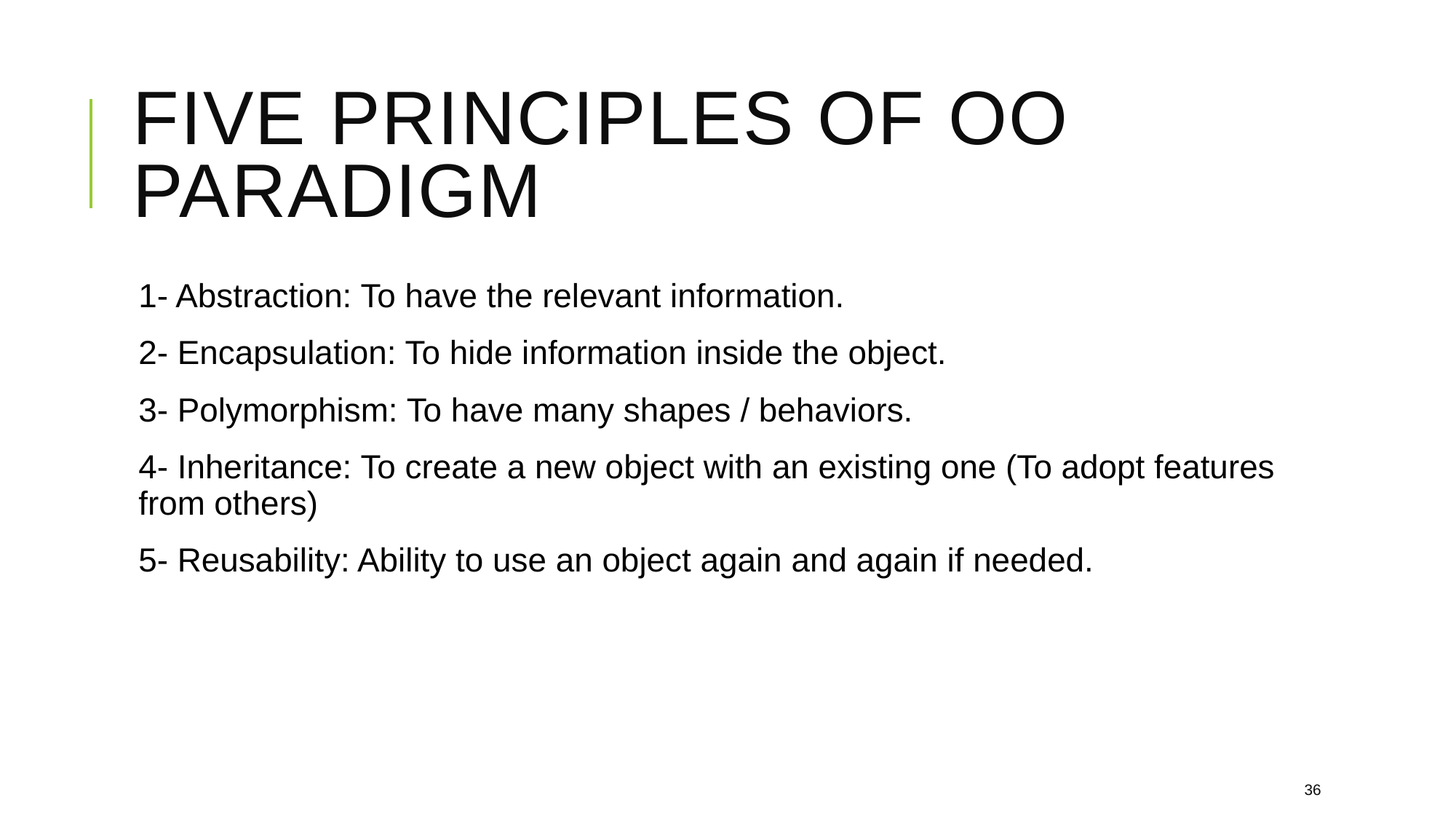

# Five principles of OO paradigm
1- Abstraction: To have the relevant information.
2- Encapsulation: To hide information inside the object.
3- Polymorphism: To have many shapes / behaviors.
4- Inheritance: To create a new object with an existing one (To adopt features from others)
5- Reusability: Ability to use an object again and again if needed.

36